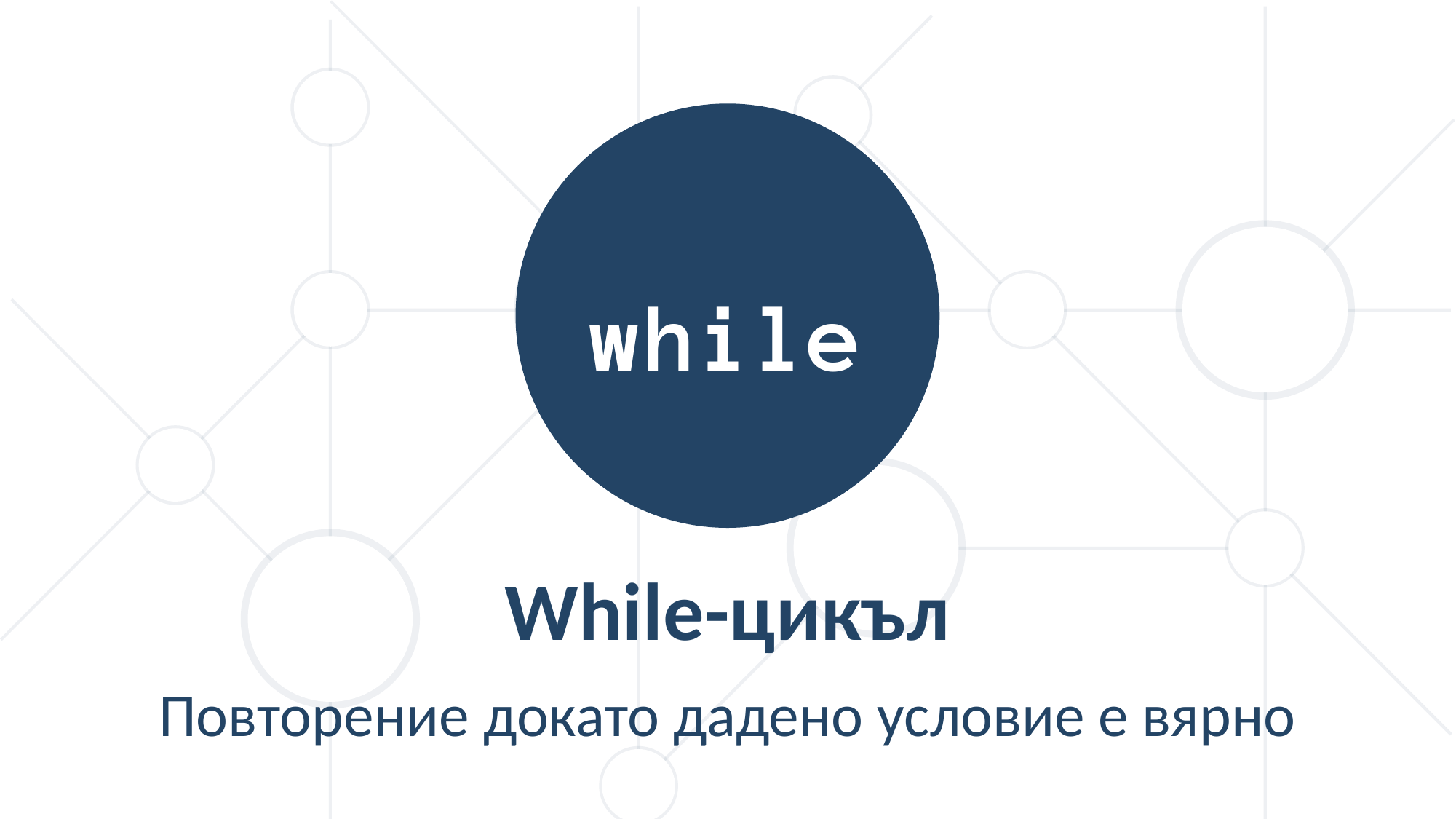

while
While-цикъл
Повторение докато дадено условие е вярно